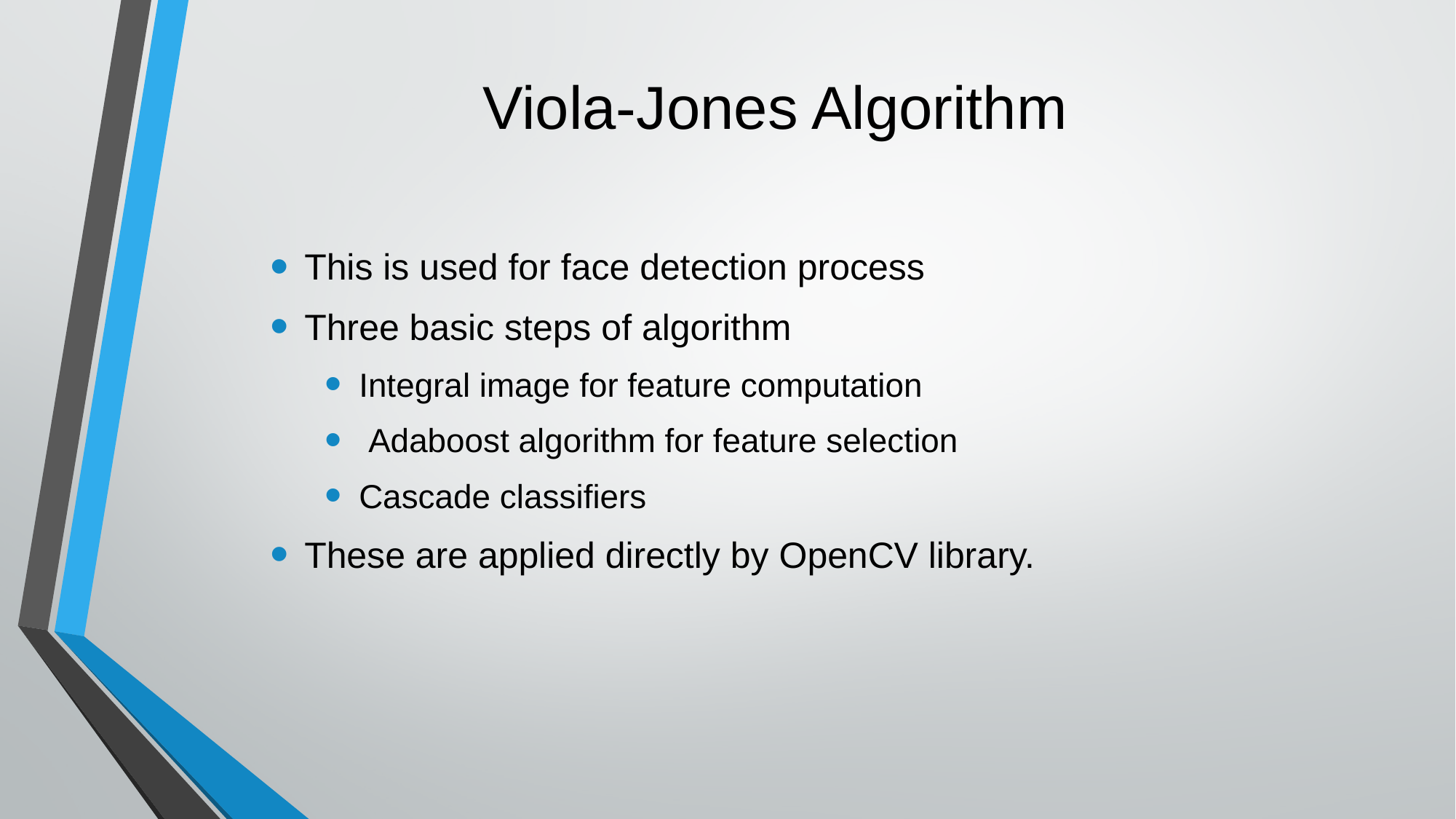

# Viola-Jones Algorithm
This is used for face detection process
Three basic steps of algorithm
Integral image for feature computation
 Adaboost algorithm for feature selection
Cascade classifiers
These are applied directly by OpenCV library.